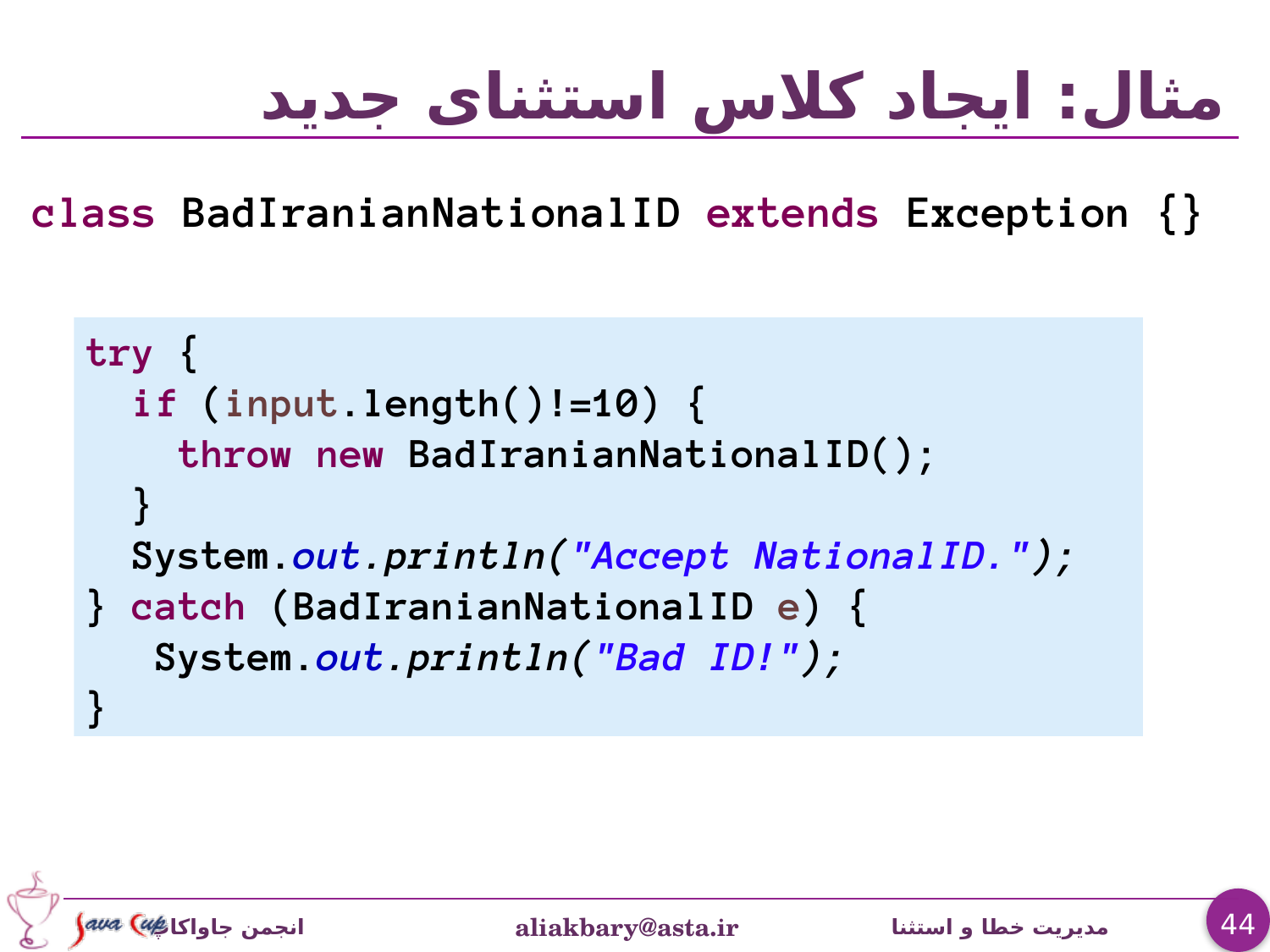

# مثال: ایجاد کلاس استثنای جدید
class BadIranianNationalID extends Exception {}

try {
  if (input.length()!=10) {
    throw new BadIranianNationalID();
  }
  System.out.println("Accept NationalID.");
} catch (BadIranianNationalID e) {
   System.out.println("Bad ID!");
}